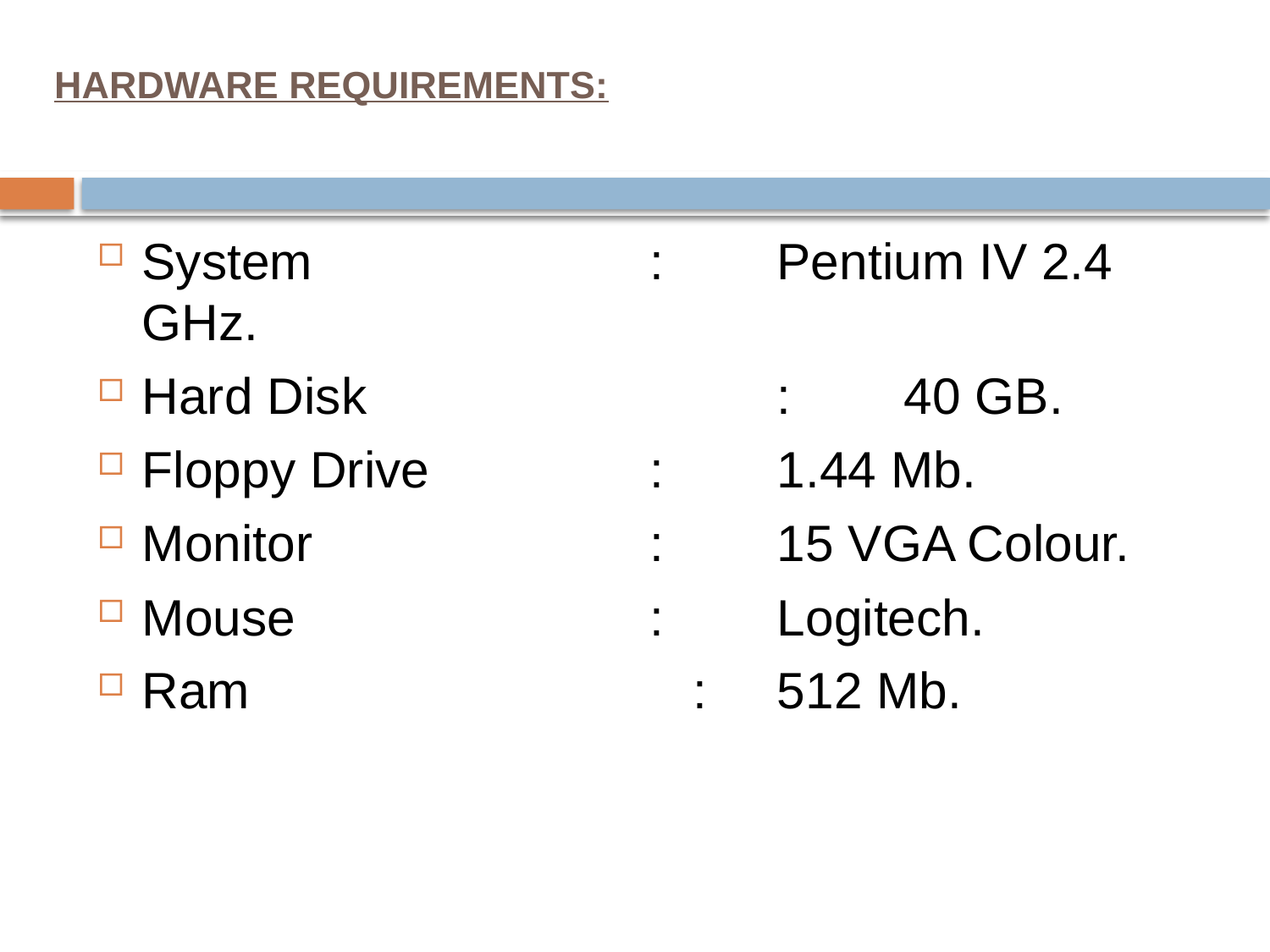

# HARDWARE REQUIREMENTS:
System		 	: 	Pentium IV 2.4 GHz.
Hard Disk           		: 	40 GB.
Floppy Drive		: 	1.44 Mb.
Monitor			: 	15 VGA Colour.
Mouse			: 	Logitech.
Ram			            : 	512 Mb.